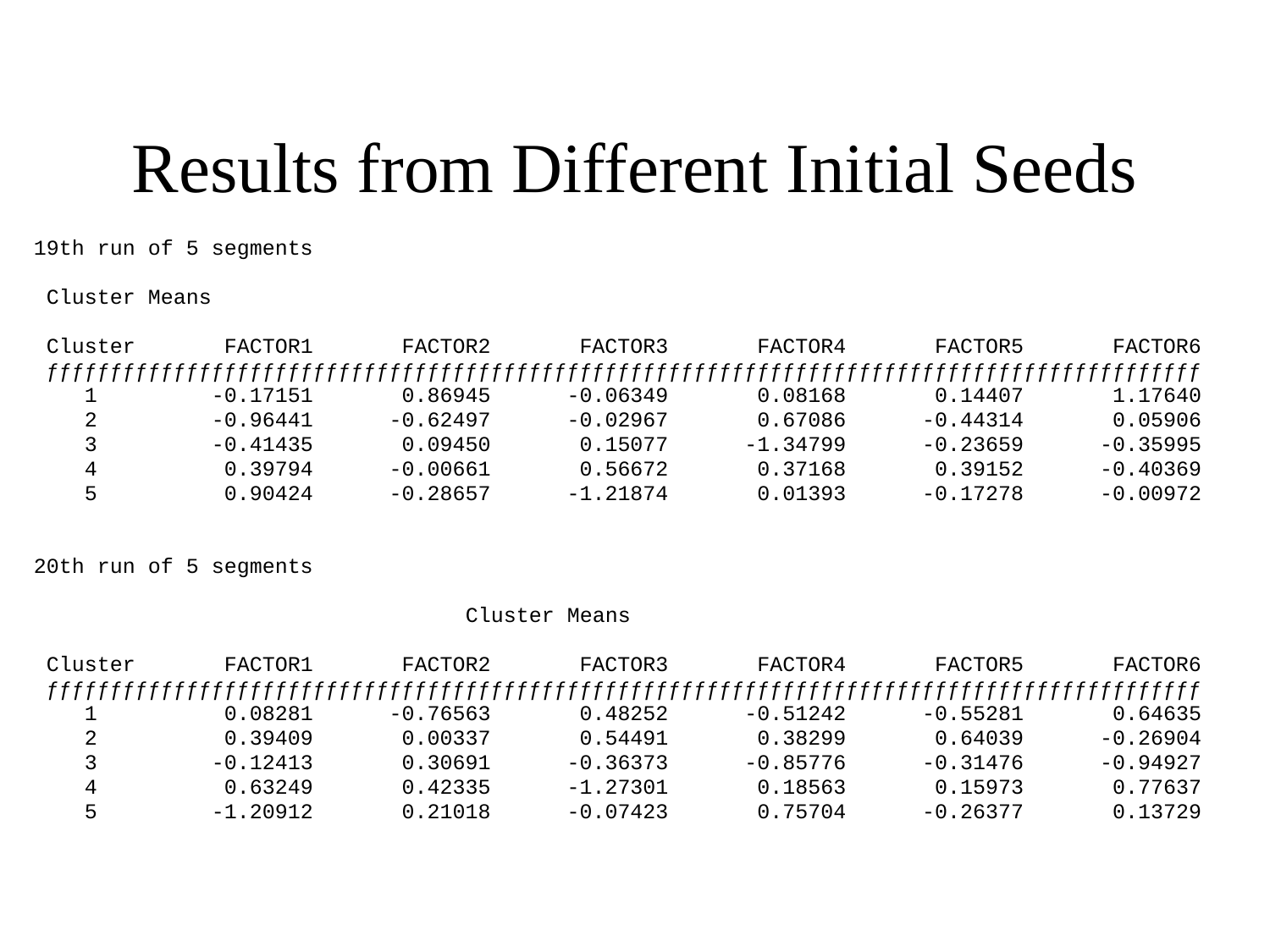

# Results from Different Initial Seeds
19th run of 5 segments

 Cluster Means

 Cluster       FACTOR1       FACTOR2       FACTOR3       FACTOR4       FACTOR5       FACTOR6
 ƒƒƒƒƒƒƒƒƒƒƒƒƒƒƒƒƒƒƒƒƒƒƒƒƒƒƒƒƒƒƒƒƒƒƒƒƒƒƒƒƒƒƒƒƒƒƒƒƒƒƒƒƒƒƒƒƒƒƒƒƒƒƒƒƒƒƒƒƒƒƒƒƒƒƒƒƒƒƒƒƒƒƒƒƒƒƒƒƒƒƒ
    1         -0.17151       0.86945      -0.06349       0.08168       0.14407       1.17640
    2         -0.96441      -0.62497      -0.02967       0.67086      -0.44314       0.05906
    3         -0.41435       0.09450       0.15077      -1.34799      -0.23659      -0.35995
    4          0.39794      -0.00661       0.56672       0.37168       0.39152      -0.40369
    5          0.90424      -0.28657      -1.21874       0.01393      -0.17278      -0.00972

20th run of 5 segments

                                  Cluster Means

 Cluster       FACTOR1       FACTOR2       FACTOR3       FACTOR4       FACTOR5       FACTOR6
 ƒƒƒƒƒƒƒƒƒƒƒƒƒƒƒƒƒƒƒƒƒƒƒƒƒƒƒƒƒƒƒƒƒƒƒƒƒƒƒƒƒƒƒƒƒƒƒƒƒƒƒƒƒƒƒƒƒƒƒƒƒƒƒƒƒƒƒƒƒƒƒƒƒƒƒƒƒƒƒƒƒƒƒƒƒƒƒƒƒƒƒ
    1          0.08281      -0.76563       0.48252      -0.51242      -0.55281       0.64635
    2          0.39409       0.00337       0.54491       0.38299       0.64039      -0.26904
    3         -0.12413       0.30691      -0.36373      -0.85776      -0.31476      -0.94927
    4          0.63249       0.42335      -1.27301       0.18563       0.15973       0.77637
    5         -1.20912       0.21018      -0.07423       0.75704      -0.26377       0.13729